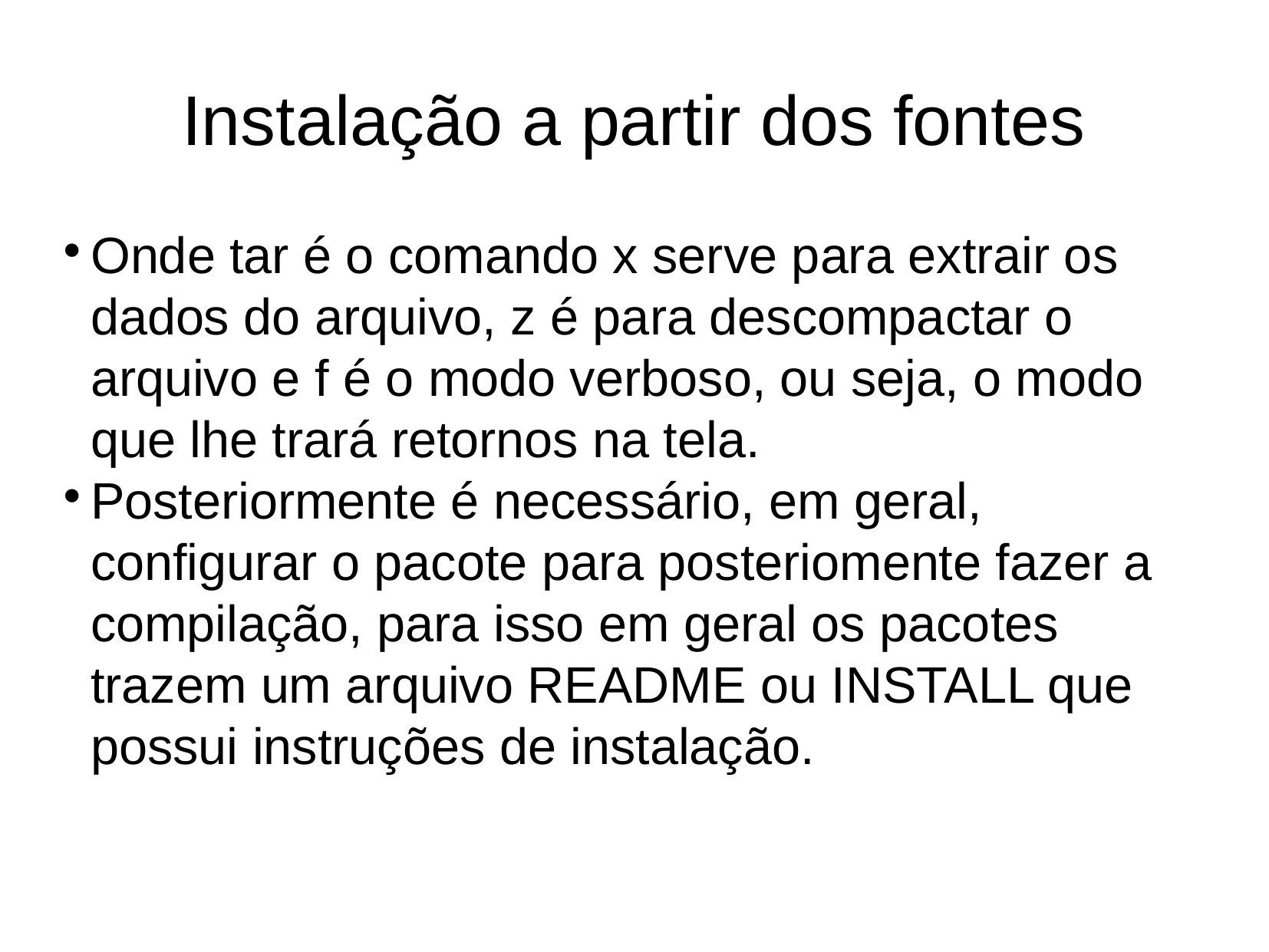

Instalação a partir dos fontes
Onde tar é o comando x serve para extrair os dados do arquivo, z é para descompactar o arquivo e f é o modo verboso, ou seja, o modo que lhe trará retornos na tela.
Posteriormente é necessário, em geral, configurar o pacote para posteriomente fazer a compilação, para isso em geral os pacotes trazem um arquivo README ou INSTALL que possui instruções de instalação.